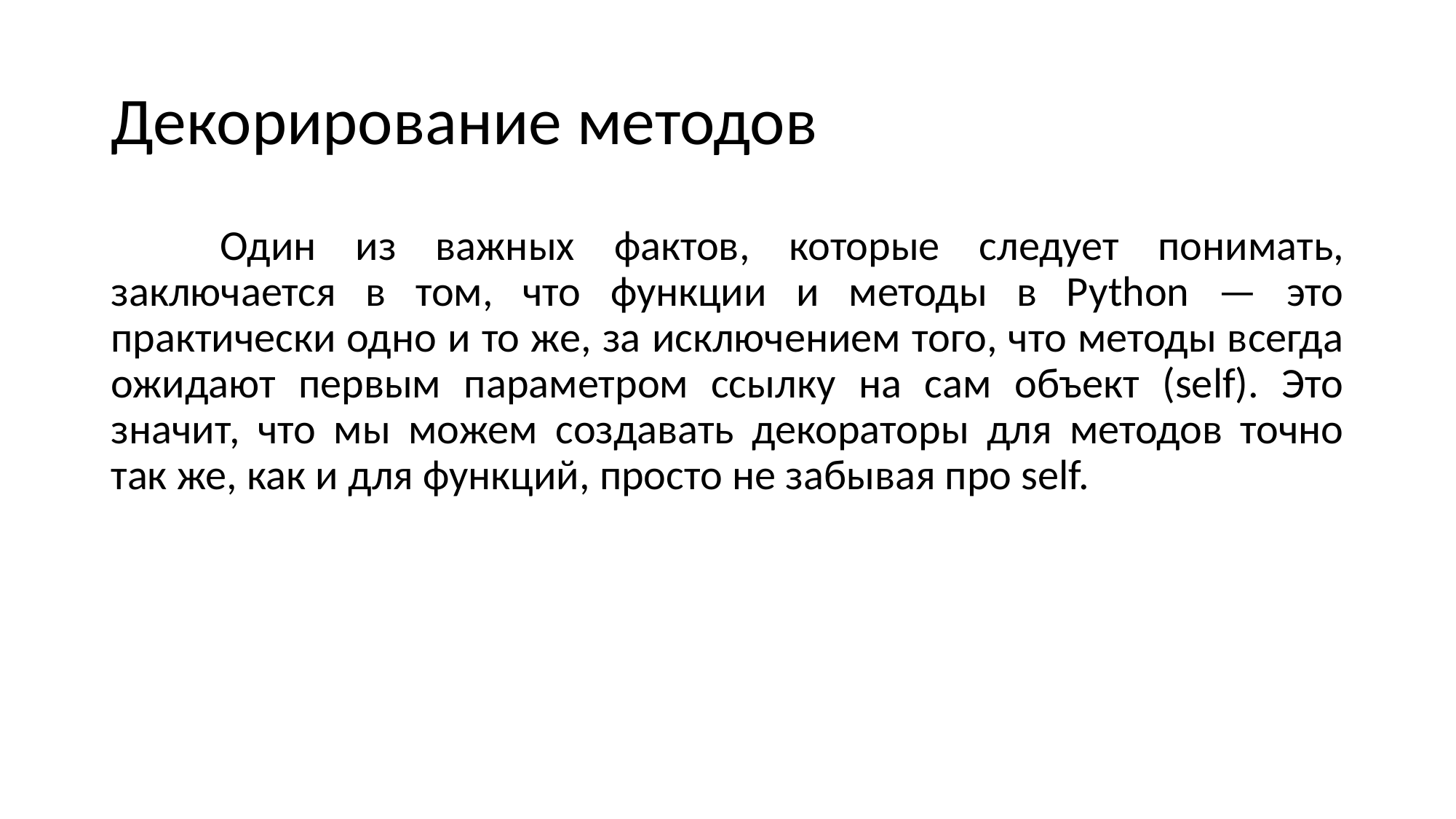

# Декорирование методов
	Один из важных фактов, которые следует понимать, заключается в том, что функции и методы в Python — это практически одно и то же, за исключением того, что методы всегда ожидают первым параметром ссылку на сам объект (self). Это значит, что мы можем создавать декораторы для методов точно так же, как и для функций, просто не забывая про self.